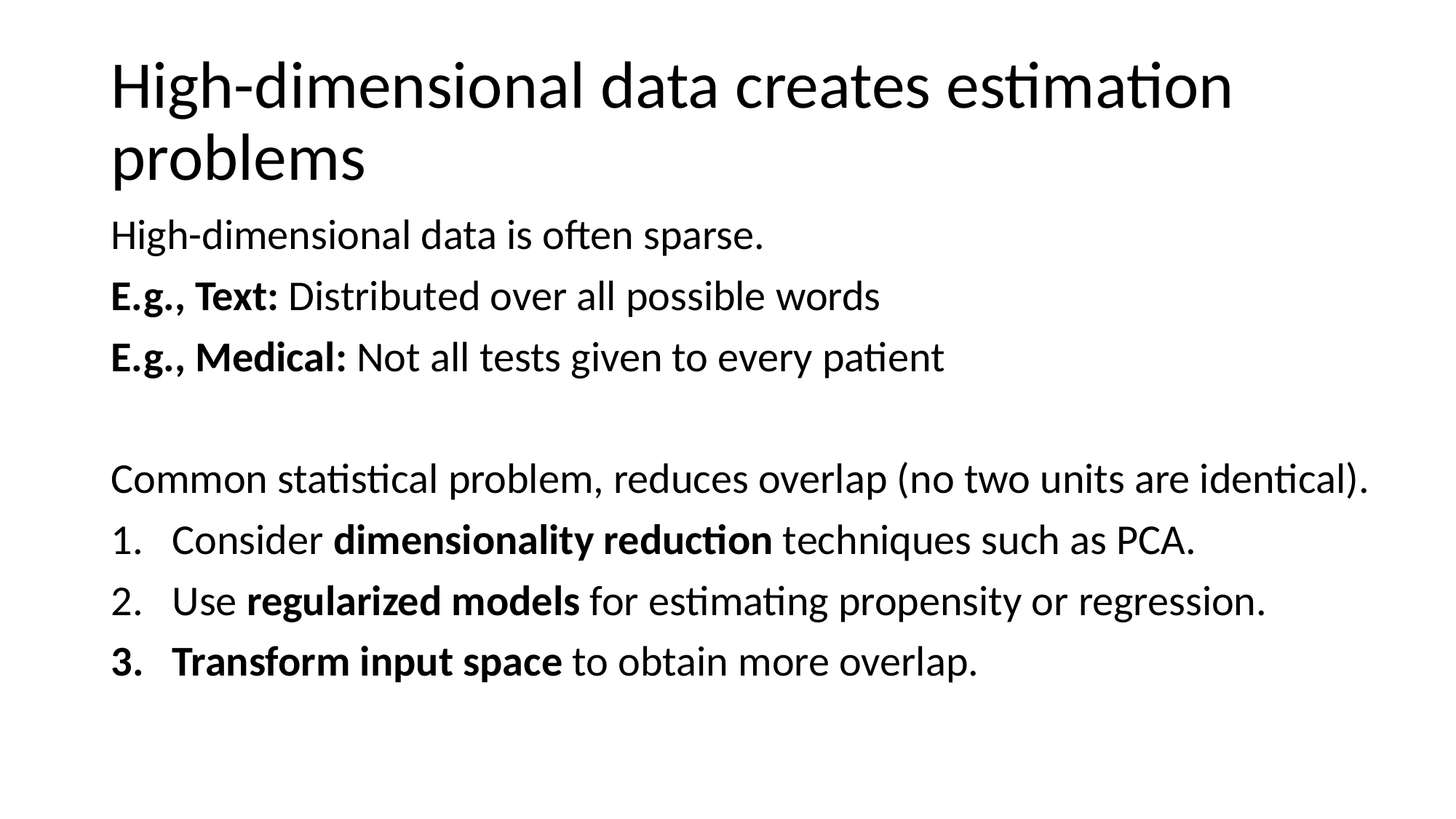

# High-dimensional data creates estimation problems
High-dimensional data is often sparse.
E.g., Text: Distributed over all possible words
E.g., Medical: Not all tests given to every patient

Common statistical problem, reduces overlap (no two units are identical).
Consider dimensionality reduction techniques such as PCA.
Use regularized models for estimating propensity or regression.
Transform input space to obtain more overlap.